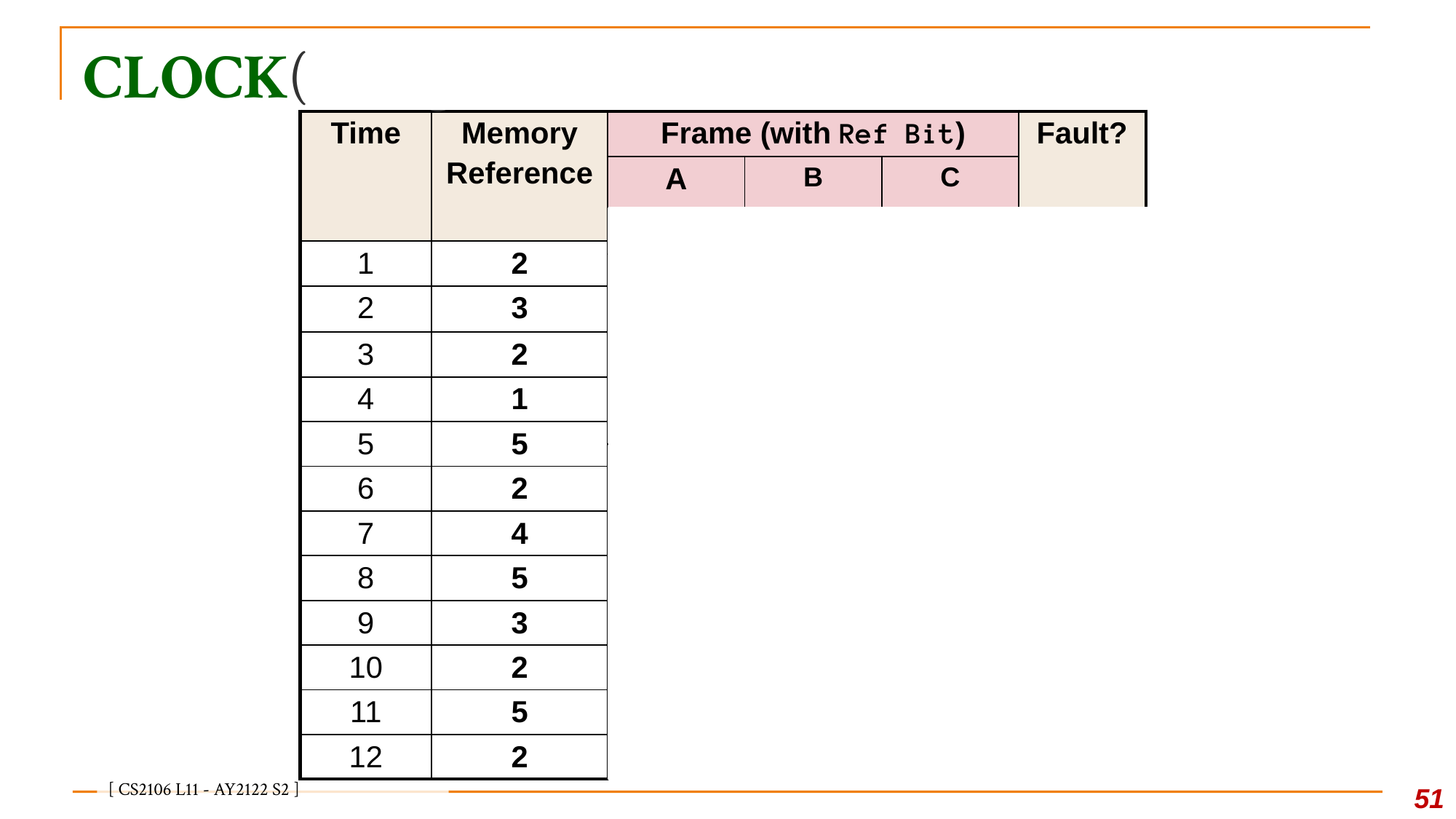

# CLOCK( 6 Page Faults )

| Time | Memory Reference | Frame (with Ref Bit) |  |  | Fault? |
| --- | --- | --- | --- | --- | --- |
|  |  | A | B | C |  |
| 1 | 2 | ►2 (0) |  |  | Y |
| 2 | 3 | ►2 (0) | 3 (0) |  | Y |
| 3 | 2 | ►2 (1) | 3 (0) |  |  |
| 4 | 1 | ►2 (1) | 3 (0) | 1 (0) | Y |
| 5 | 5 | 2 (0) | 5 (0) | ►1 (0) | Y |
| 6 | 2 | 2 (1) | 5 (0) | ►1 (0) |  |
| 7 | 4 | ►2 (1) | 5 (0) | 4 (0) | Y |
| 8 | 5 | ►2 (1) | 5 (1) | 4 (0) |  |
| 9 | 3 | 2 (0) | 5 (0) | ►3 (0) | Y |
| 10 | 2 | 2 (1) | 5 (0) | ►3 (0) |  |
| 11 | 5 | 2 (1) | 5 (1) | ►3 (0) |  |
| 12 | 2 | 2 (1) | 5 (1) | ►3 (0) |  |

51
[ CS2106 L11 - AY2122 S2 ]